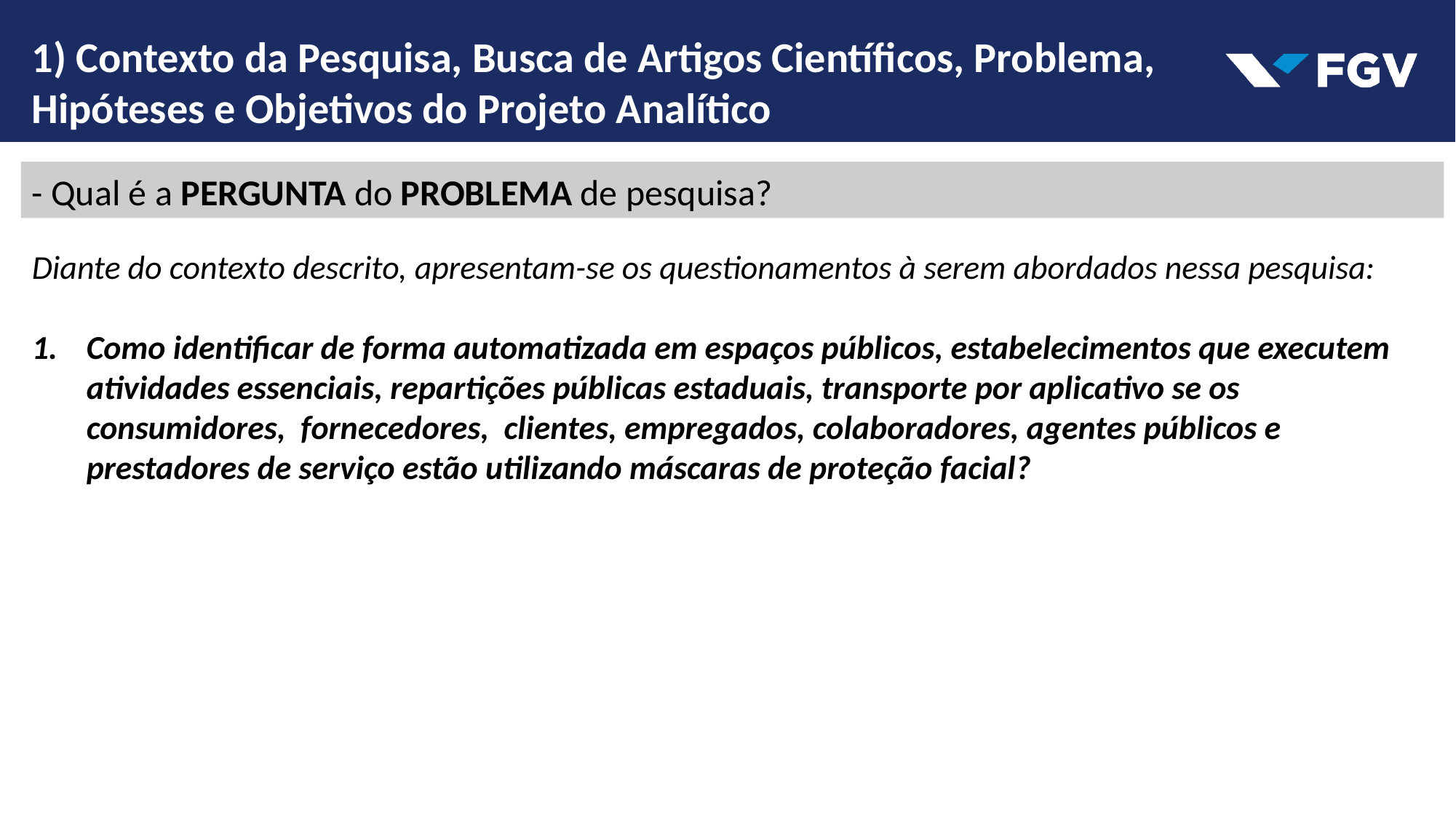

1) Contexto da Pesquisa, Busca de Artigos Científicos, Problema, Hipóteses e Objetivos do Projeto Analítico
- Qual é a PERGUNTA do PROBLEMA de pesquisa?
Diante do contexto descrito, apresentam-se os questionamentos à serem abordados nessa pesquisa:

Como identificar de forma automatizada em espaços públicos, estabelecimentos que executem atividades essenciais, repartições públicas estaduais, transporte por aplicativo se os consumidores,  fornecedores,  clientes, empregados, colaboradores, agentes públicos e  prestadores de serviço estão utilizando máscaras de proteção facial?